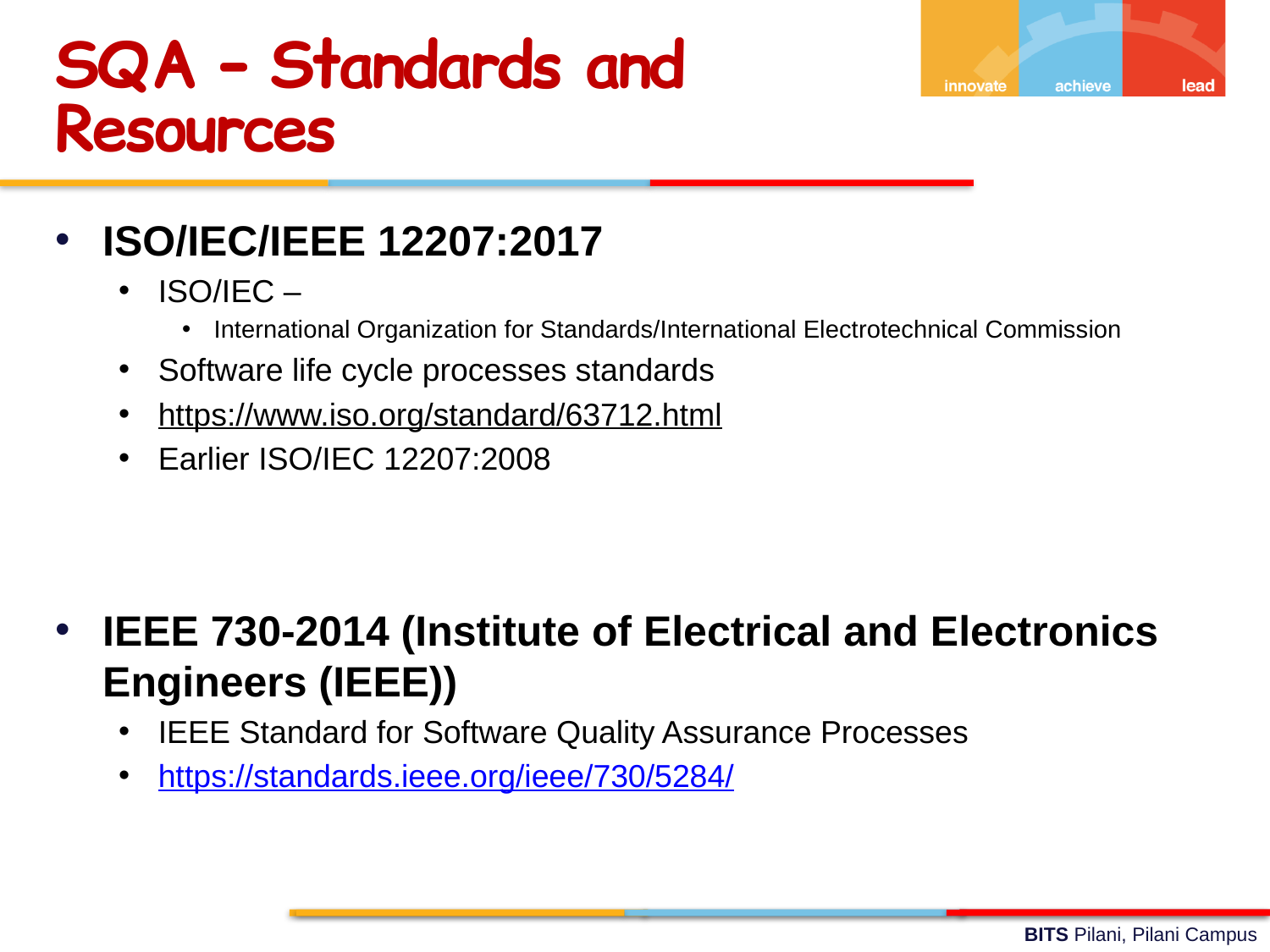

SQA – Standards and Resources
ISO/IEC/IEEE 12207:2017
ISO/IEC –
International Organization for Standards/International Electrotechnical Commission
Software life cycle processes standards
https://www.iso.org/standard/63712.html
Earlier ISO/IEC 12207:2008

IEEE 730-2014 (Institute of Electrical and Electronics Engineers (IEEE))
IEEE Standard for Software Quality Assurance Processes
https://standards.ieee.org/ieee/730/5284/